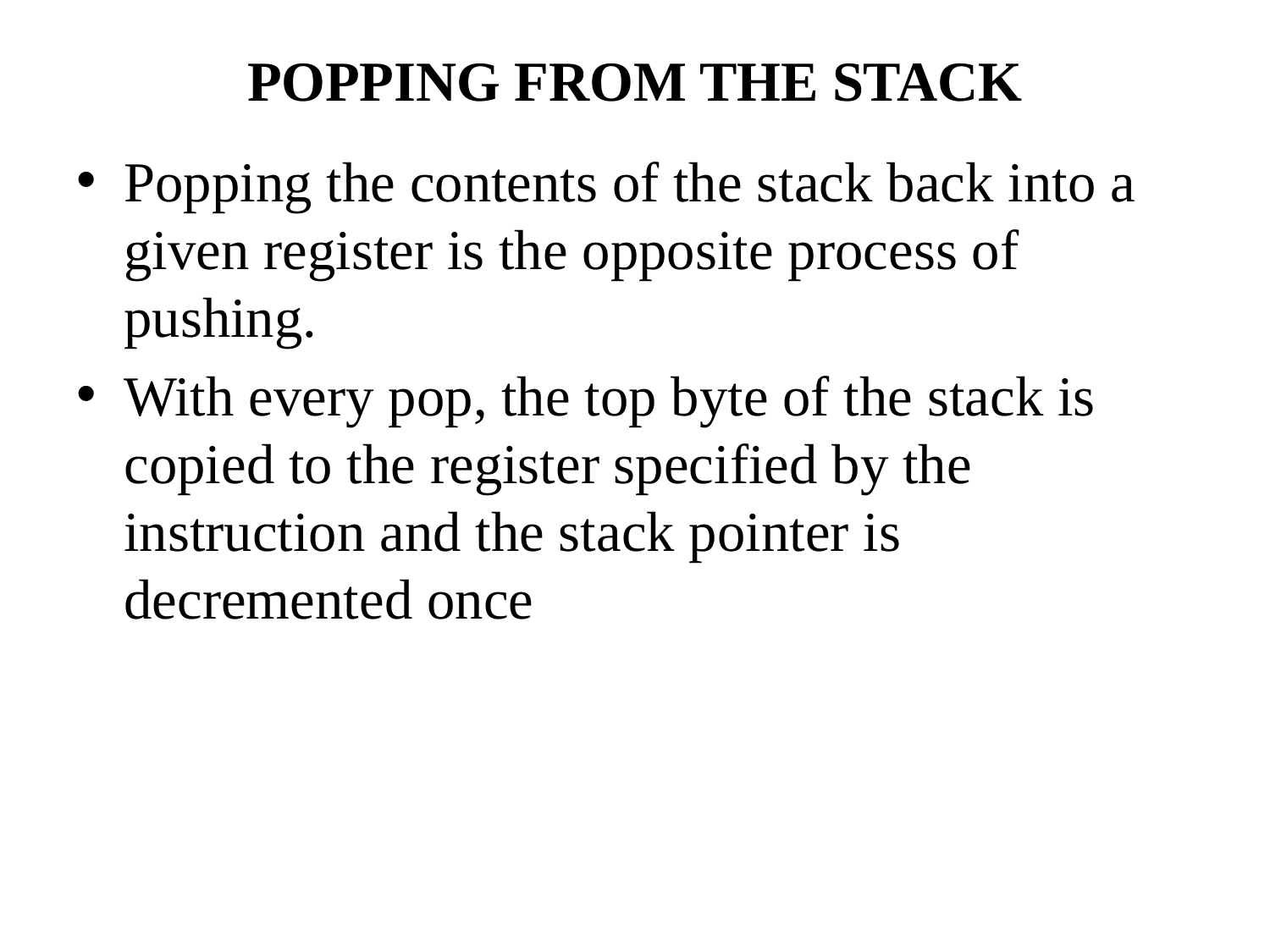

# POPPING FROM THE STACK
Popping the contents of the stack back into a given register is the opposite process of pushing.
With every pop, the top byte of the stack is copied to the register specified by the instruction and the stack pointer is decremented once